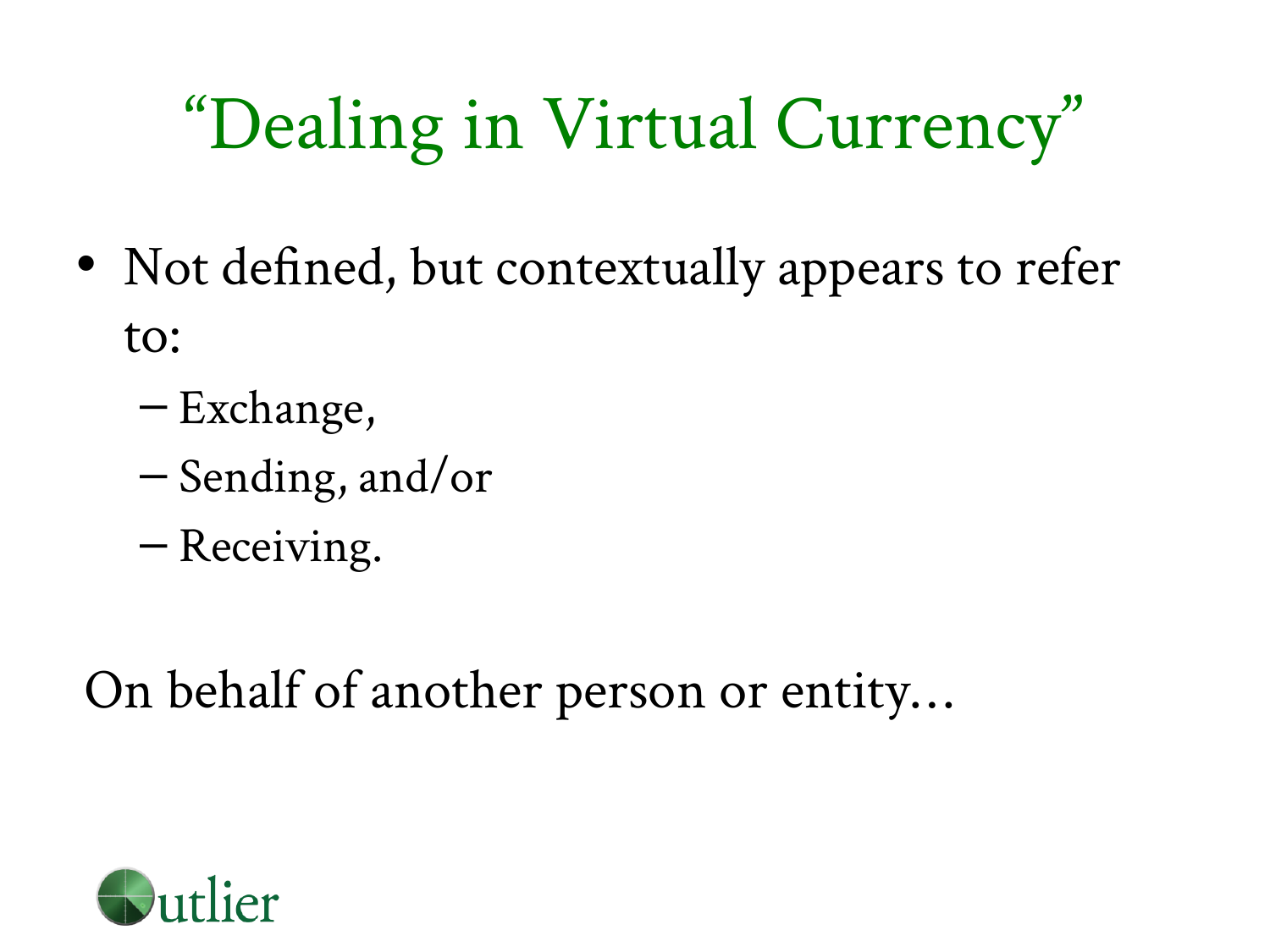

# “Dealing in Virtual Currency”
Not defined, but contextually appears to refer to:
Exchange,
Sending, and/or
Receiving.

On behalf of another person or entity…